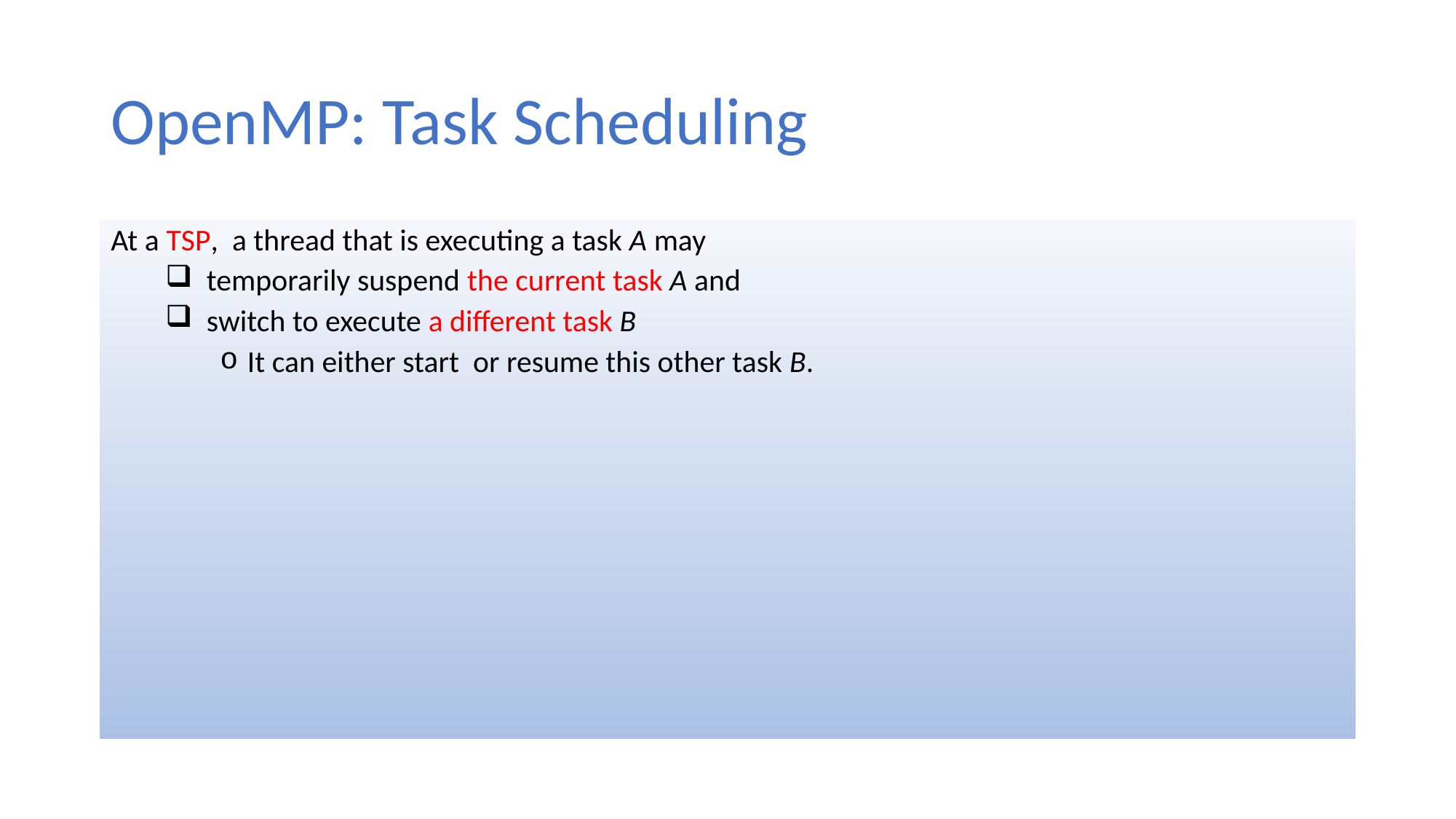

# OpenMP: Task Scheduling
At a TSP,  a thread that is executing a task A may
  temporarily suspend the current task A and
  switch to execute a different task B
It can either start  or resume this other task B.